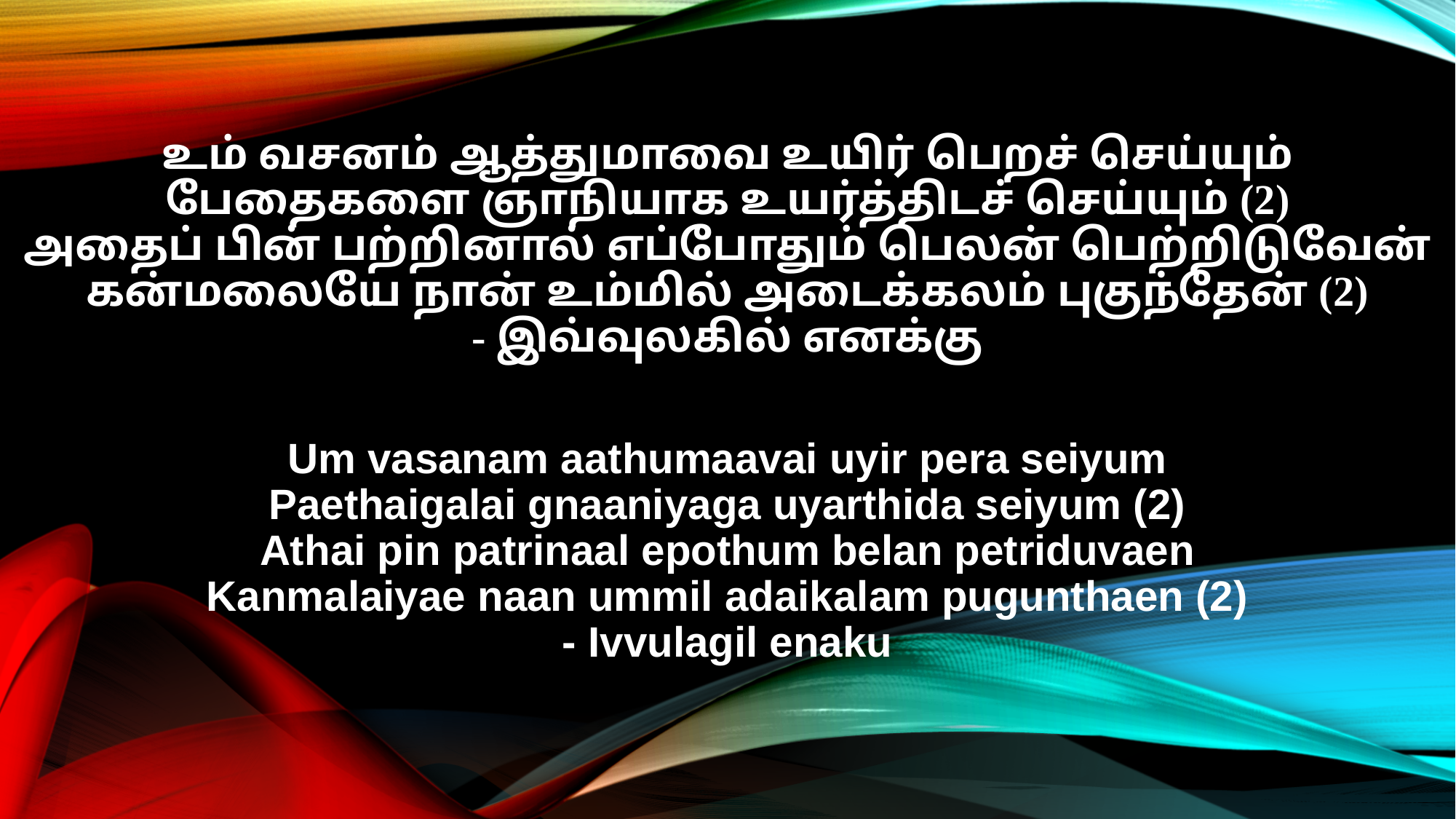

உம் வசனம் ஆத்துமாவை உயிர் பெறச் செய்யும்
பேதைகளை ஞாநியாக உயர்த்திடச் செய்யும் (2)
அதைப் பின் பற்றினால் எப்போதும் பெலன் பெற்றிடுவேன்
கன்மலையே நான் உம்மில் அடைக்கலம் புகுந்தேன் (2)
- இவ்வுலகில் எனக்கு

Um vasanam aathumaavai uyir pera seiyum
Paethaigalai gnaaniyaga uyarthida seiyum (2)
Athai pin patrinaal epothum belan petriduvaen
Kanmalaiyae naan ummil adaikalam pugunthaen (2)
- Ivvulagil enaku